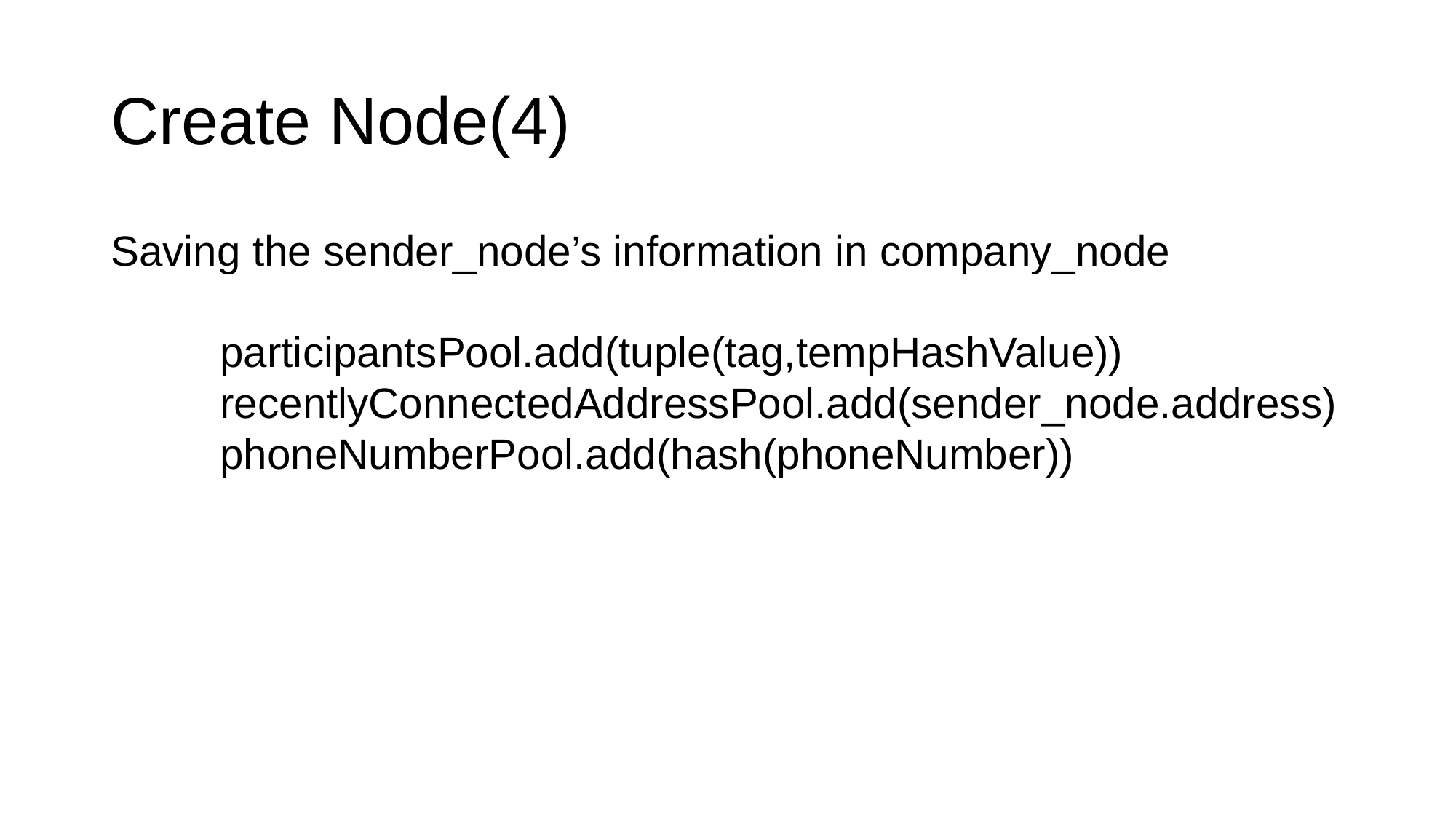

# Create Node(4)
Saving the sender_node’s information in company_node

	participantsPool.add(tuple(tag,tempHashValue))
	recentlyConnectedAddressPool.add(sender_node.address)
	phoneNumberPool.add(hash(phoneNumber))